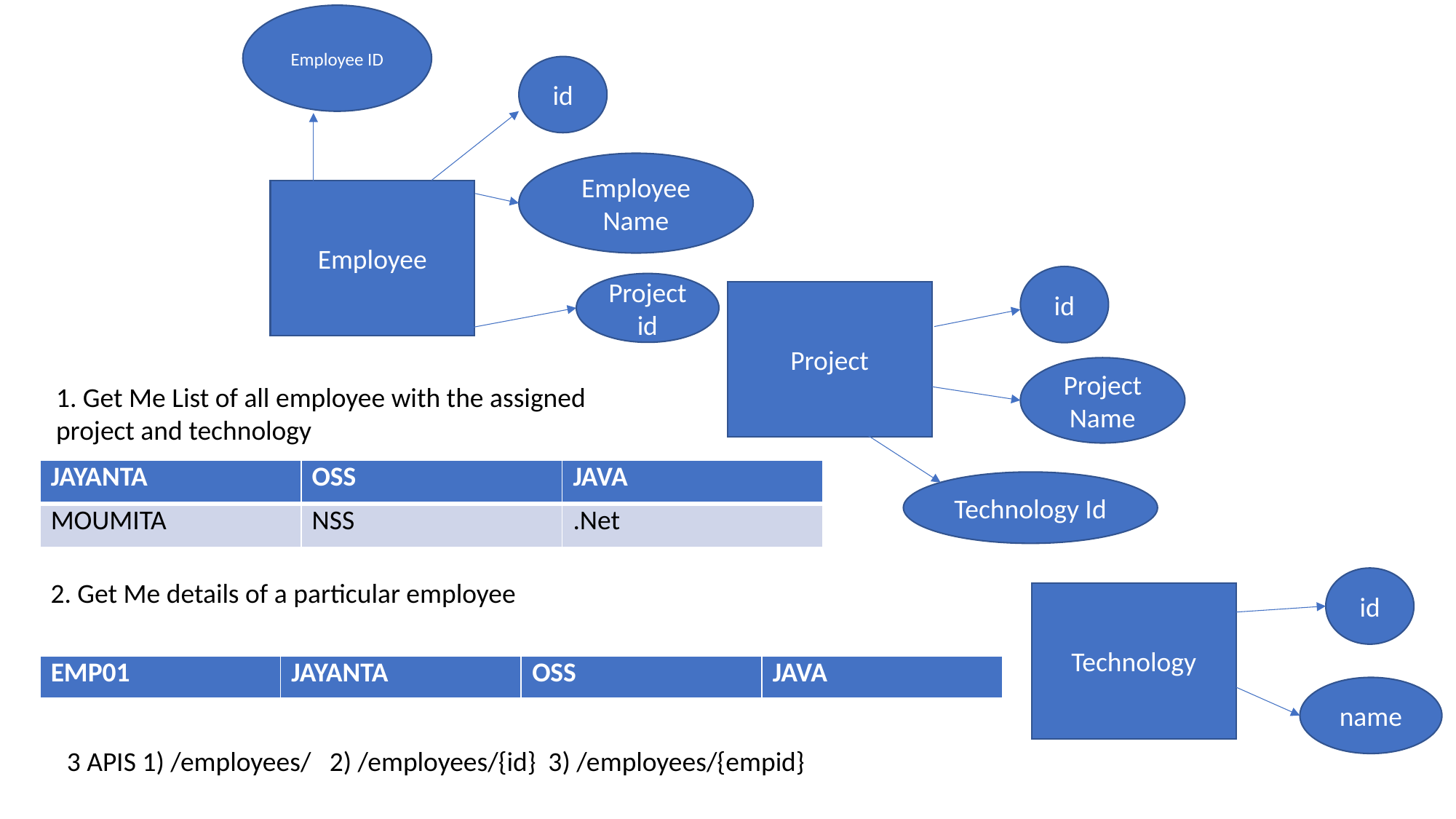

Employee ID
id
Employee Name
Employee
id
Project id
Project
Project Name
1. Get Me List of all employee with the assigned project and technology
| JAYANTA | OSS | JAVA |
| --- | --- | --- |
| MOUMITA | NSS | .Net |
Technology Id
id
2. Get Me details of a particular employee
Technology
| EMP01 | JAYANTA | OSS | JAVA |
| --- | --- | --- | --- |
name
3 APIS 1) /employees/   2) /employees/{id}  3) /employees/{empid}